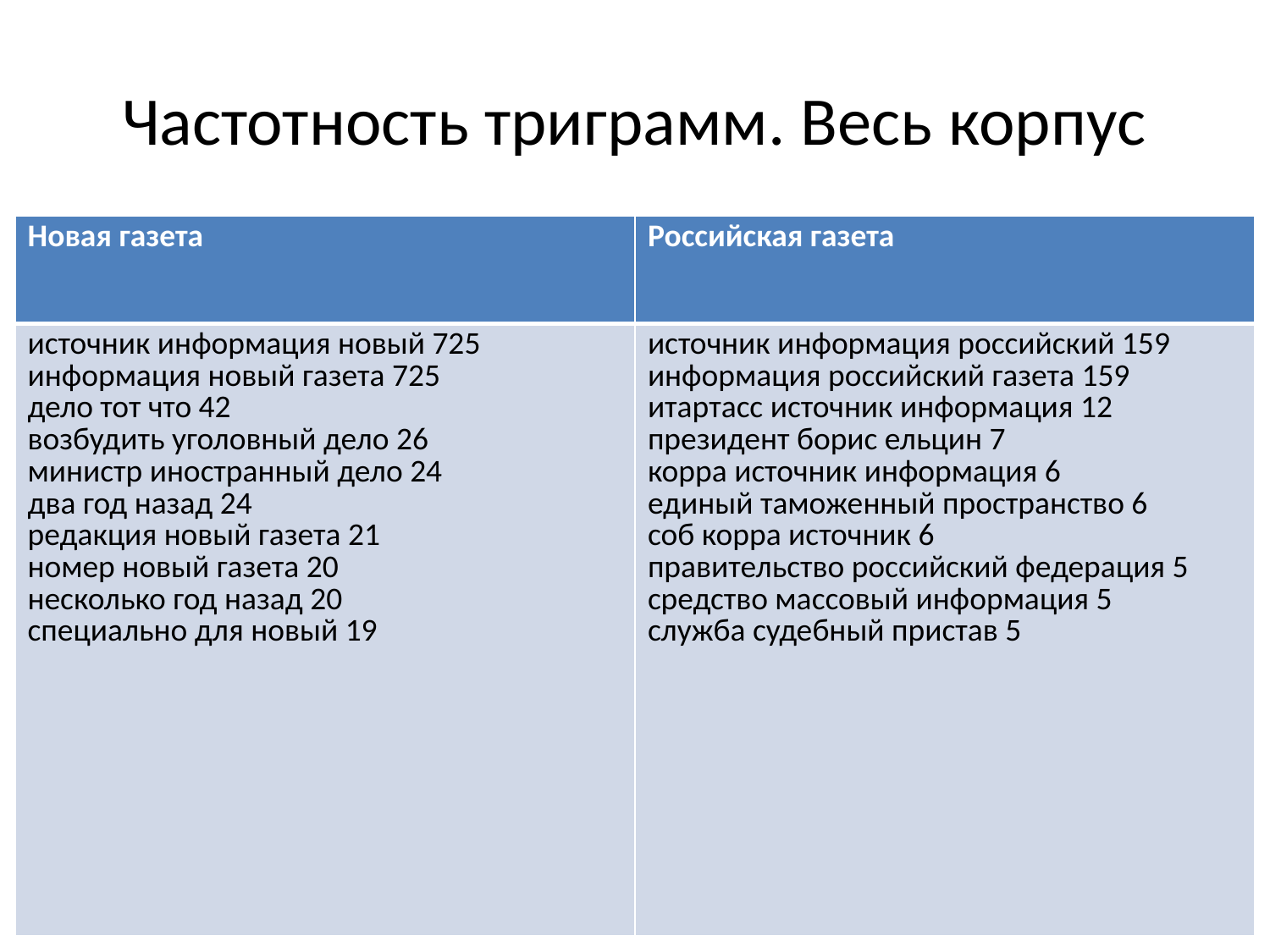

# Частотность триграмм. Весь корпус
| Новая газета | Российская газета |
| --- | --- |
| источник информация новый 725 информация новый газета 725 дело тот что 42 возбудить уголовный дело 26 министр иностранный дело 24 два год назад 24 редакция новый газета 21 номер новый газета 20 несколько год назад 20 специально для новый 19 | источник информация российский 159 информация российский газета 159 итартасс источник информация 12 президент борис ельцин 7 корра источник информация 6 единый таможенный пространство 6 соб корра источник 6 правительство российский федерация 5 средство массовый информация 5 служба судебный пристав 5 |